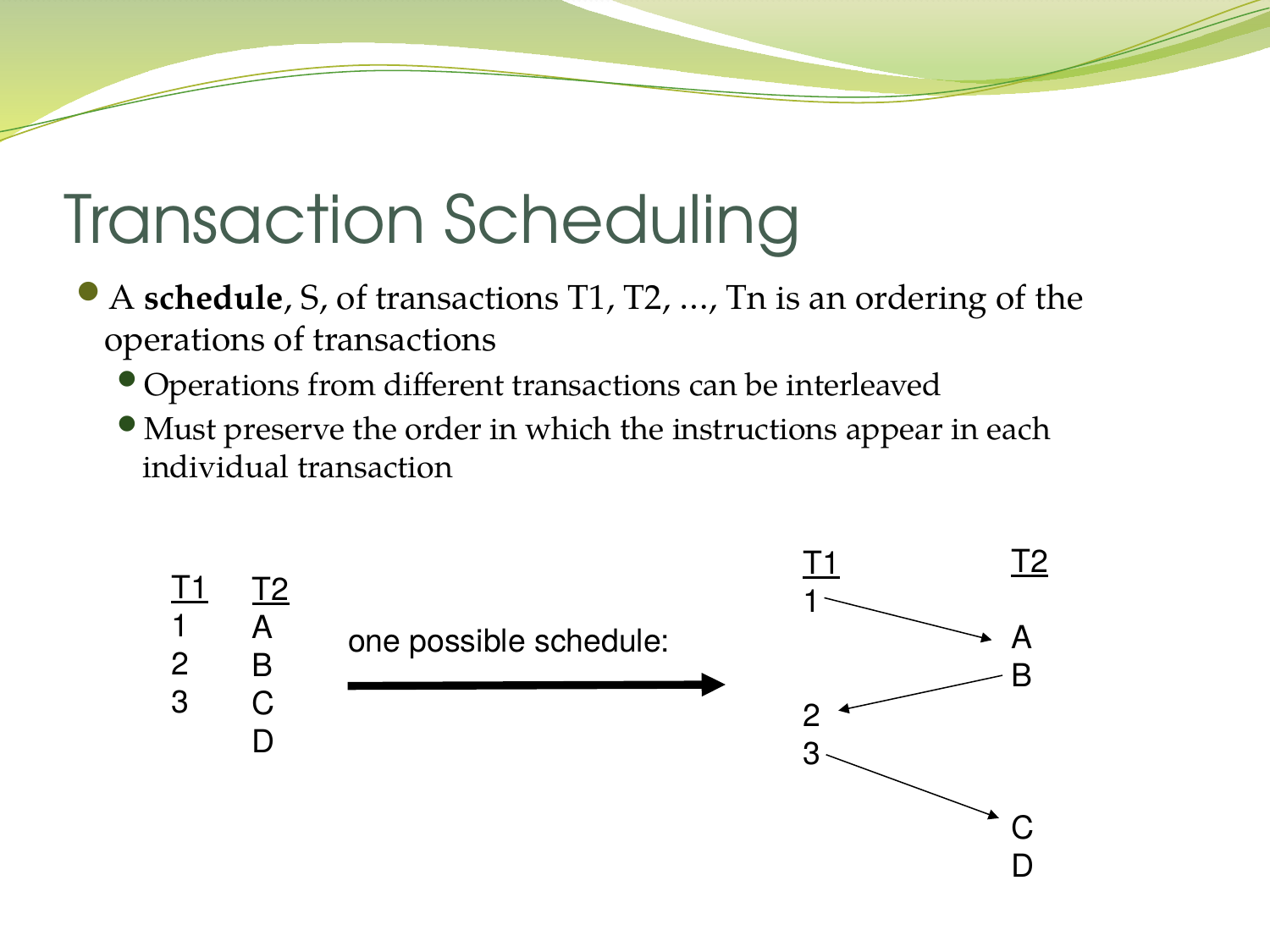

# Transaction Scheduling
A schedule, S, of transactions T1, T2, …, Tn is an ordering of the operations of transactions
Operations from different transactions can be interleaved
Must preserve the order in which the instructions appear in each individual transaction
T2

A
B

C
D
T1
1

2
3
T1
1
2
3
T2
A
B
C
D

one possible schedule: